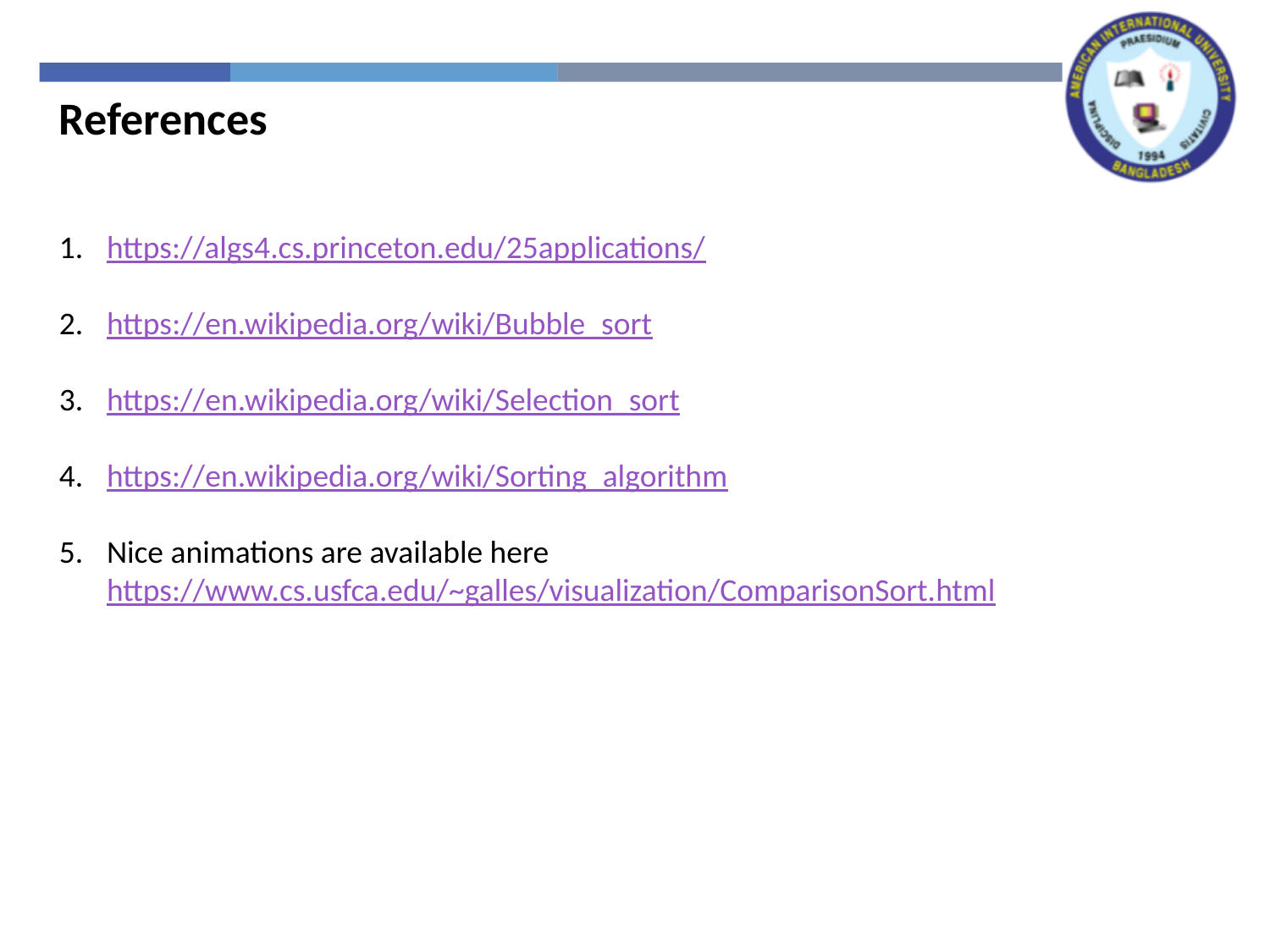

References
https://algs4.cs.princeton.edu/25applications/

https://en.wikipedia.org/wiki/Bubble_sort

https://en.wikipedia.org/wiki/Selection_sort

https://en.wikipedia.org/wiki/Sorting_algorithm

Nice animations are available here https://www.cs.usfca.edu/~galles/visualization/ComparisonSort.html